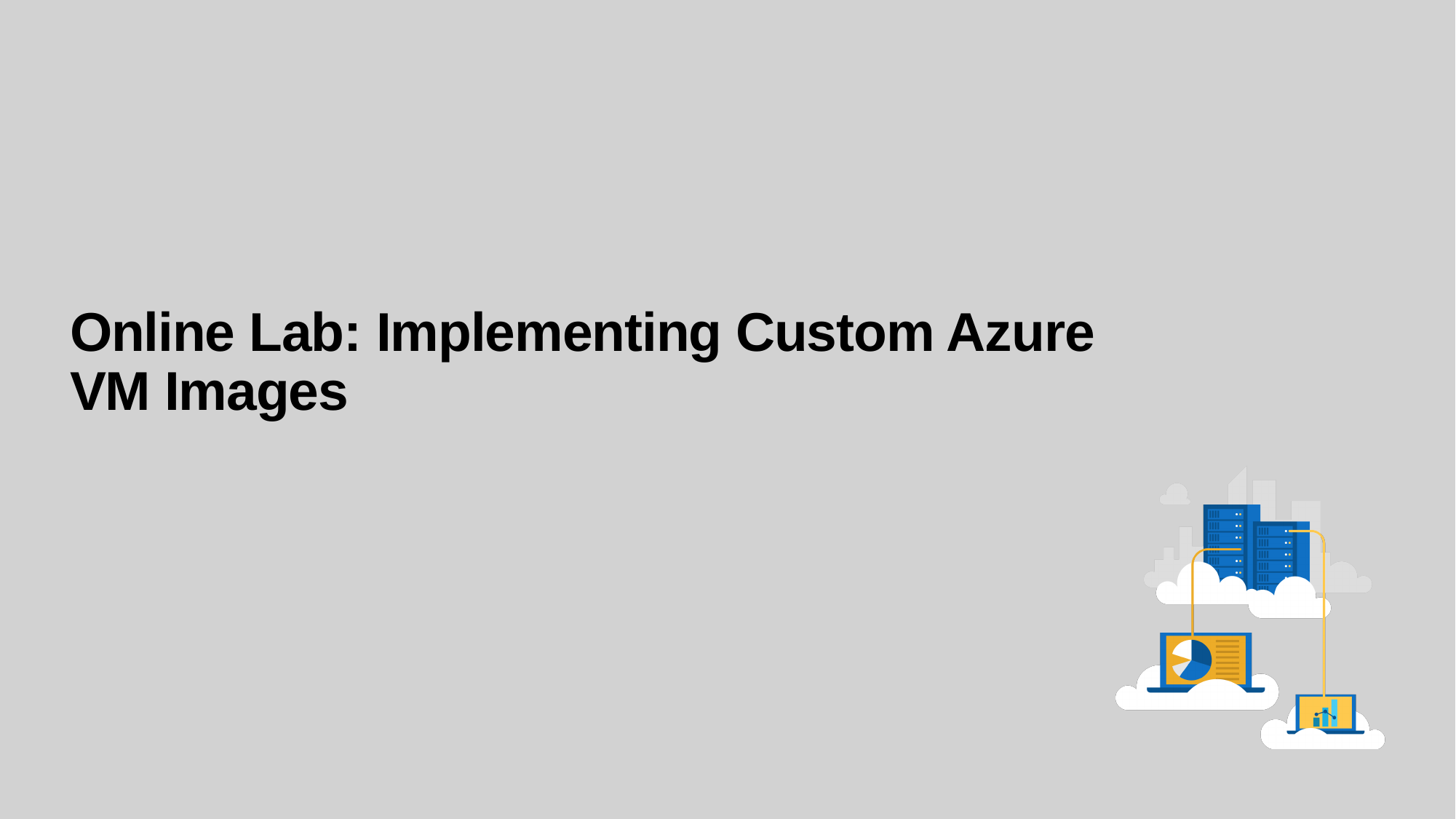

# Online Lab: Implementing Custom Azure VM Images